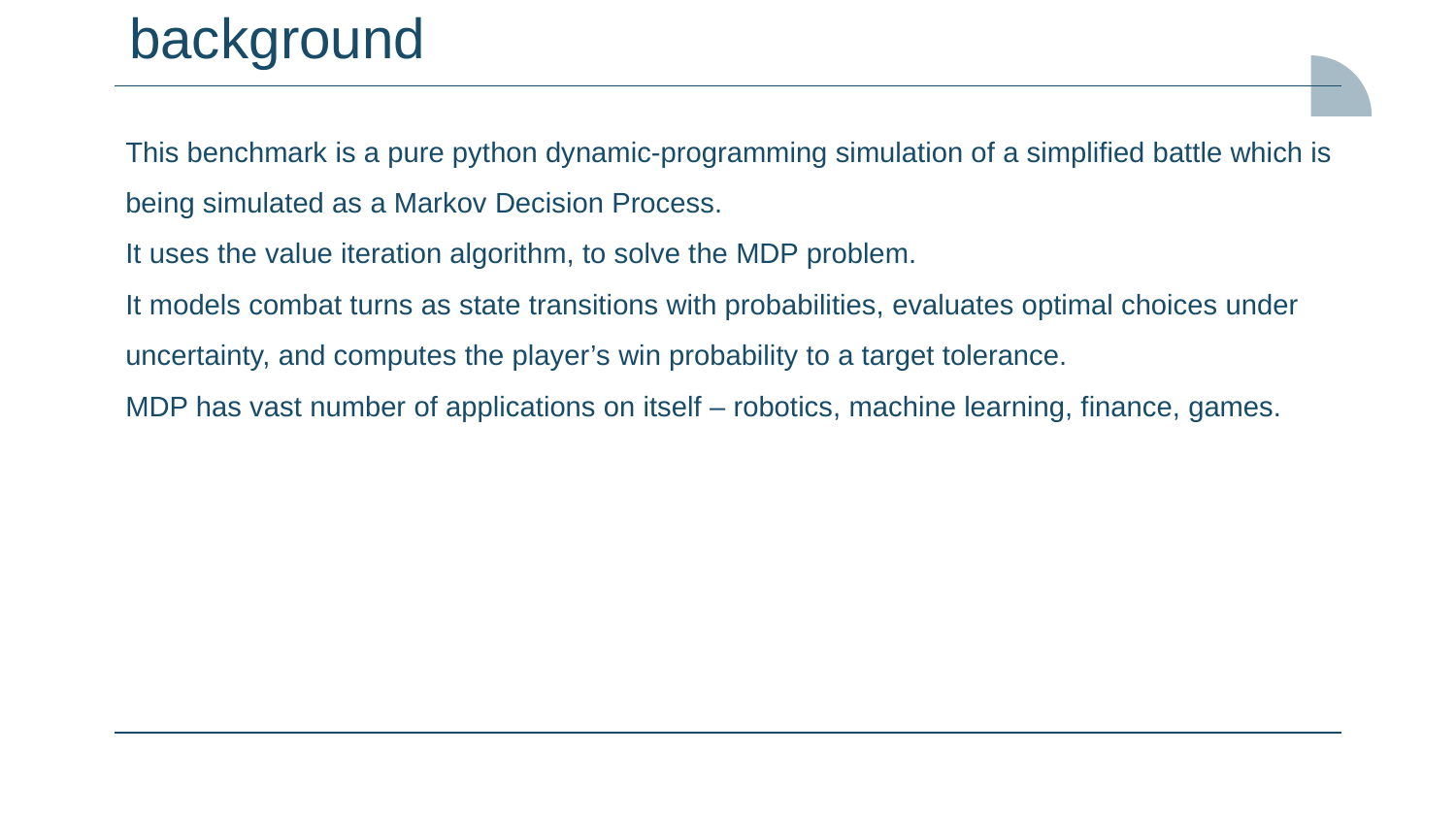

# background
This benchmark is a pure python dynamic-programming simulation of a simplified battle which is being simulated as a Markov Decision Process.
It uses the value iteration algorithm, to solve the MDP problem.
It models combat turns as state transitions with probabilities, evaluates optimal choices under uncertainty, and computes the player’s win probability to a target tolerance.
MDP has vast number of applications on itself – robotics, machine learning, finance, games.